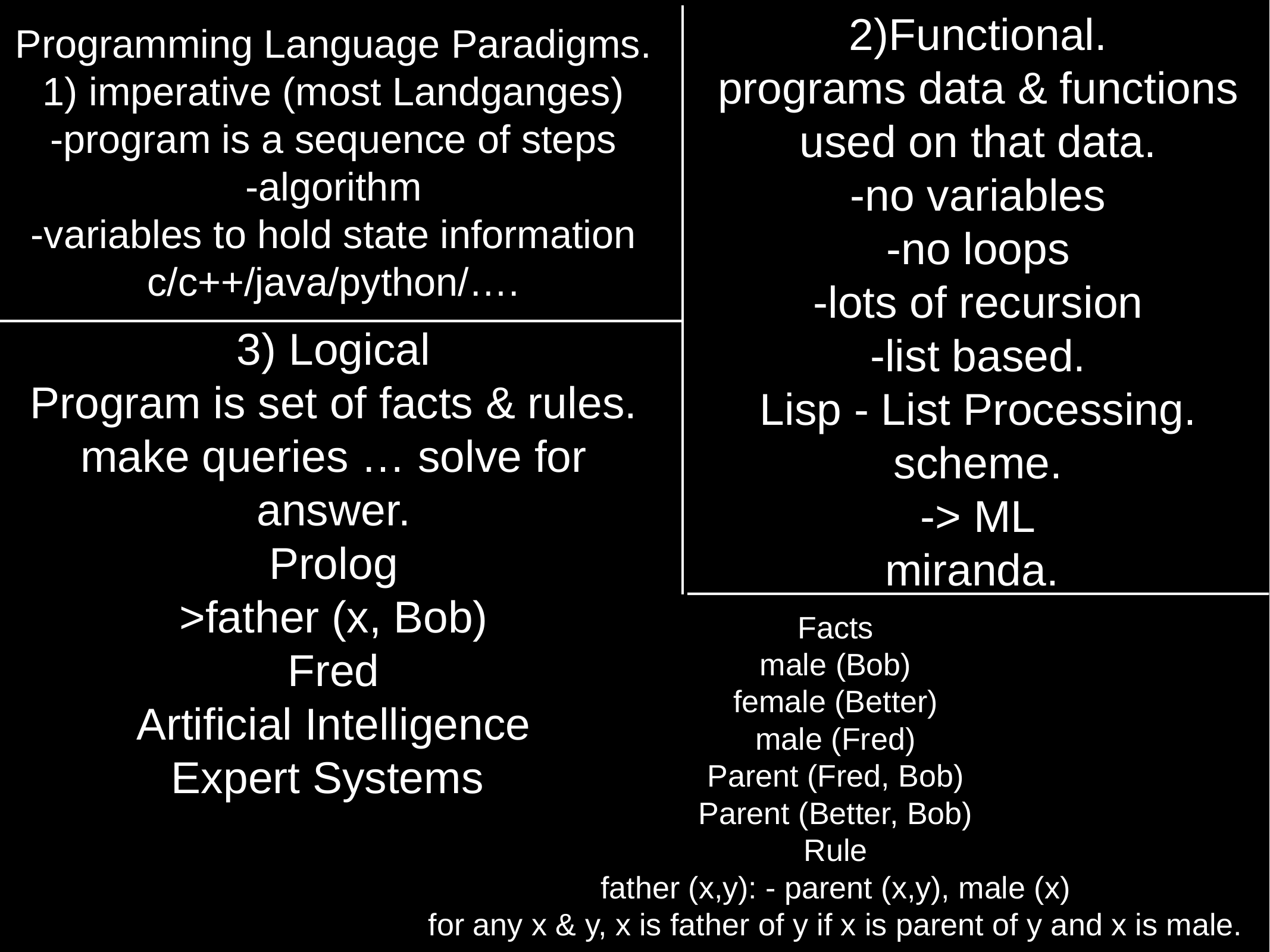

2)Functional.
programs data & functions
used on that data.
-no variables
-no loops
-lots of recursion
-list based.
Lisp - List Processing.
scheme.
-> ML
miranda.

Programming Language Paradigms.
1) imperative (most Landganges)
-program is a sequence of steps
-algorithm
-variables to hold state information
c/c++/java/python/….

3) Logical
Program is set of facts & rules.
make queries … solve for answer.
Prolog
>father (x, Bob)
Fred
Artificial Intelligence
Expert Systems

Facts
male (Bob)
female (Better)
male (Fred)
Parent (Fred, Bob)
Parent (Better, Bob)
Rule
father (x,y): - parent (x,y), male (x)
for any x & y, x is father of y if x is parent of y and x is male.